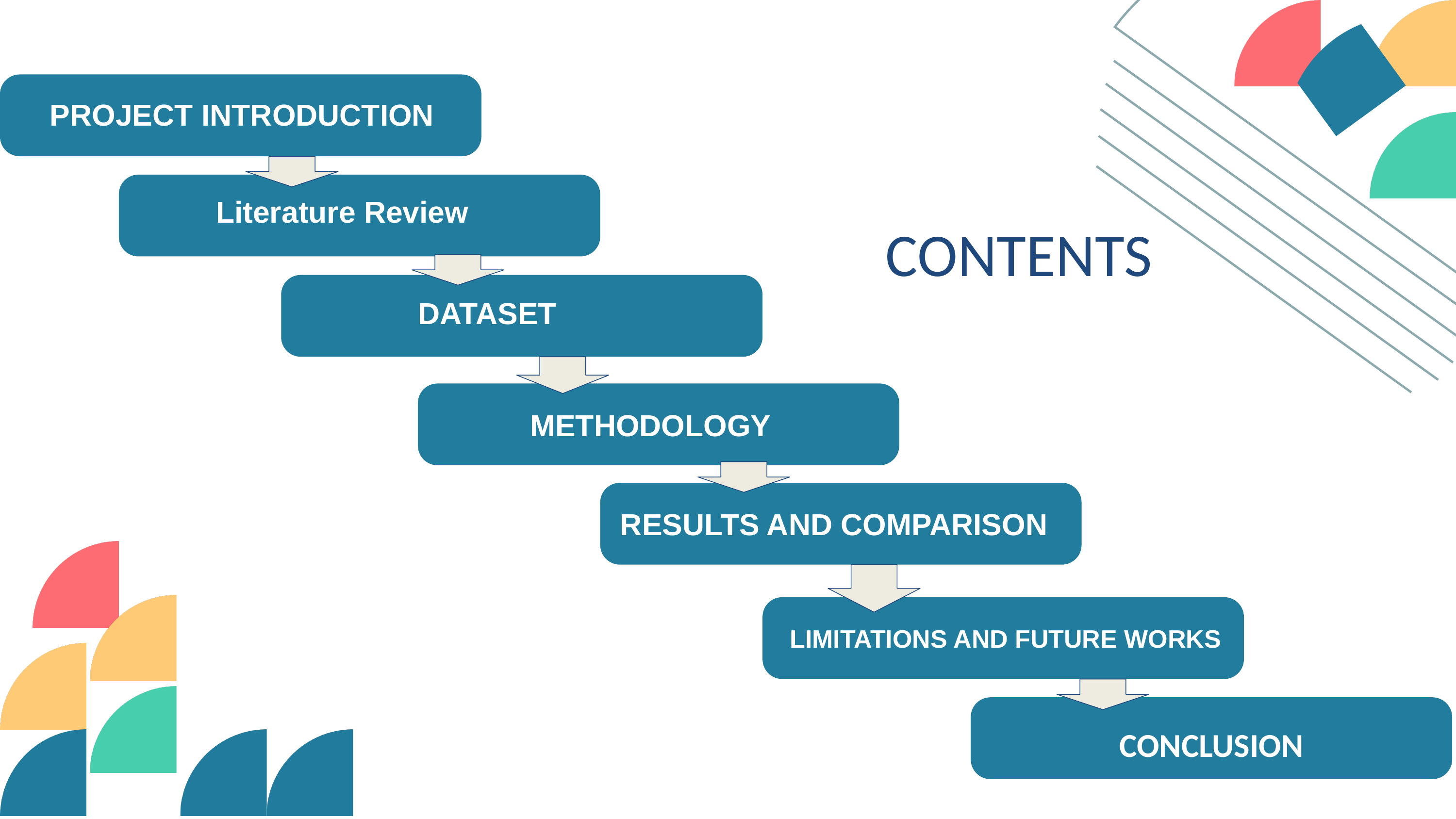

PROJECT INTRODUCTION

Literature Review

CONTENTS

DATASET

METHODOLOGY

RESULTS AND COMPARISON

LIMITATIONS AND FUTURE WORKS

CONCLUSION